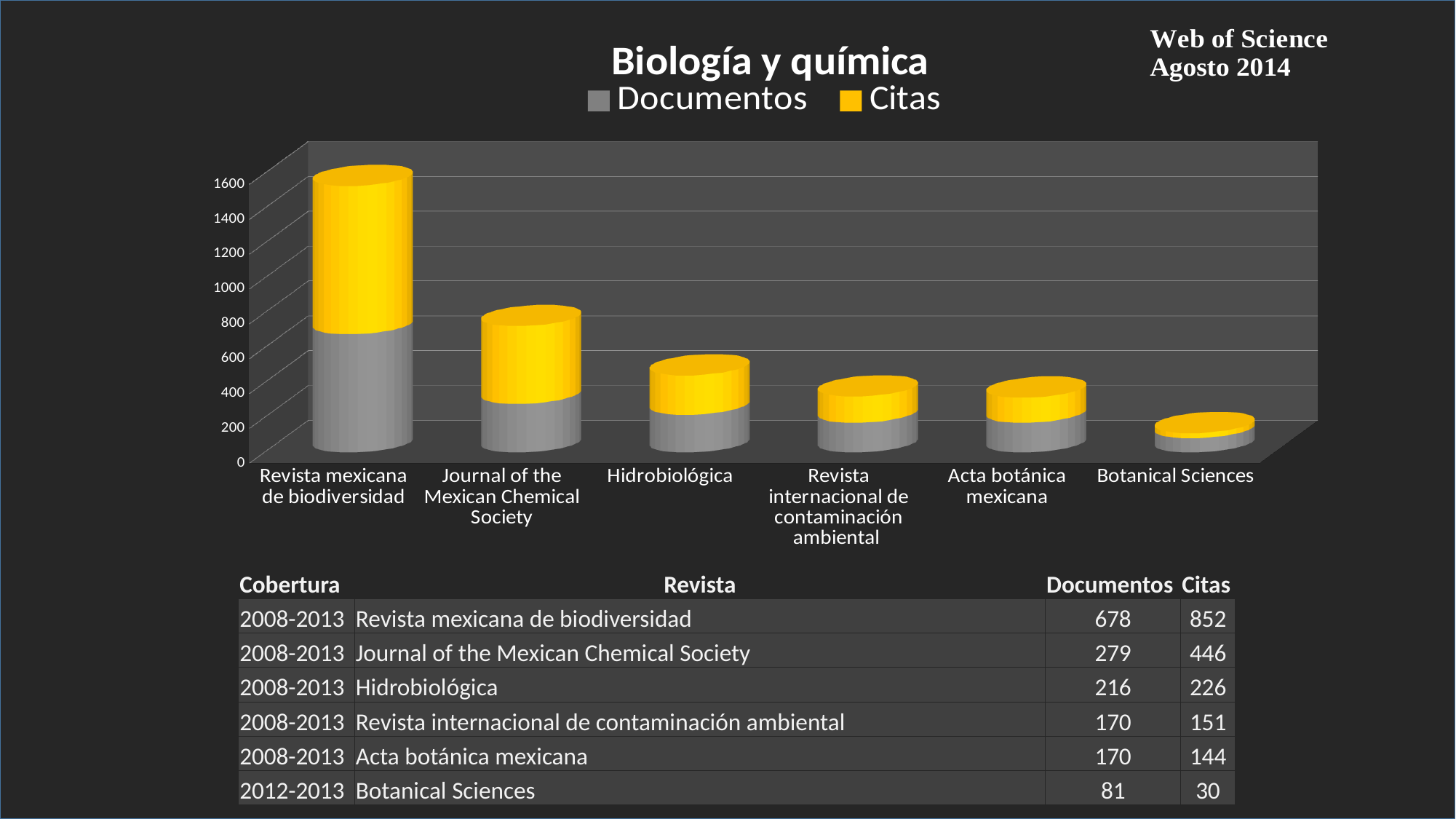

[unsupported chart]

| Cobertura | Revista | Documentos | Citas |
| --- | --- | --- | --- |
| 2008-2013 | Revista mexicana de biodiversidad | 678 | 852 |
| 2008-2013 | Journal of the Mexican Chemical Society | 279 | 446 |
| 2008-2013 | Hidrobiológica | 216 | 226 |
| 2008-2013 | Revista internacional de contaminación ambiental | 170 | 151 |
| 2008-2013 | Acta botánica mexicana | 170 | 144 |
| 2012-2013 | Botanical Sciences | 81 | 30 |